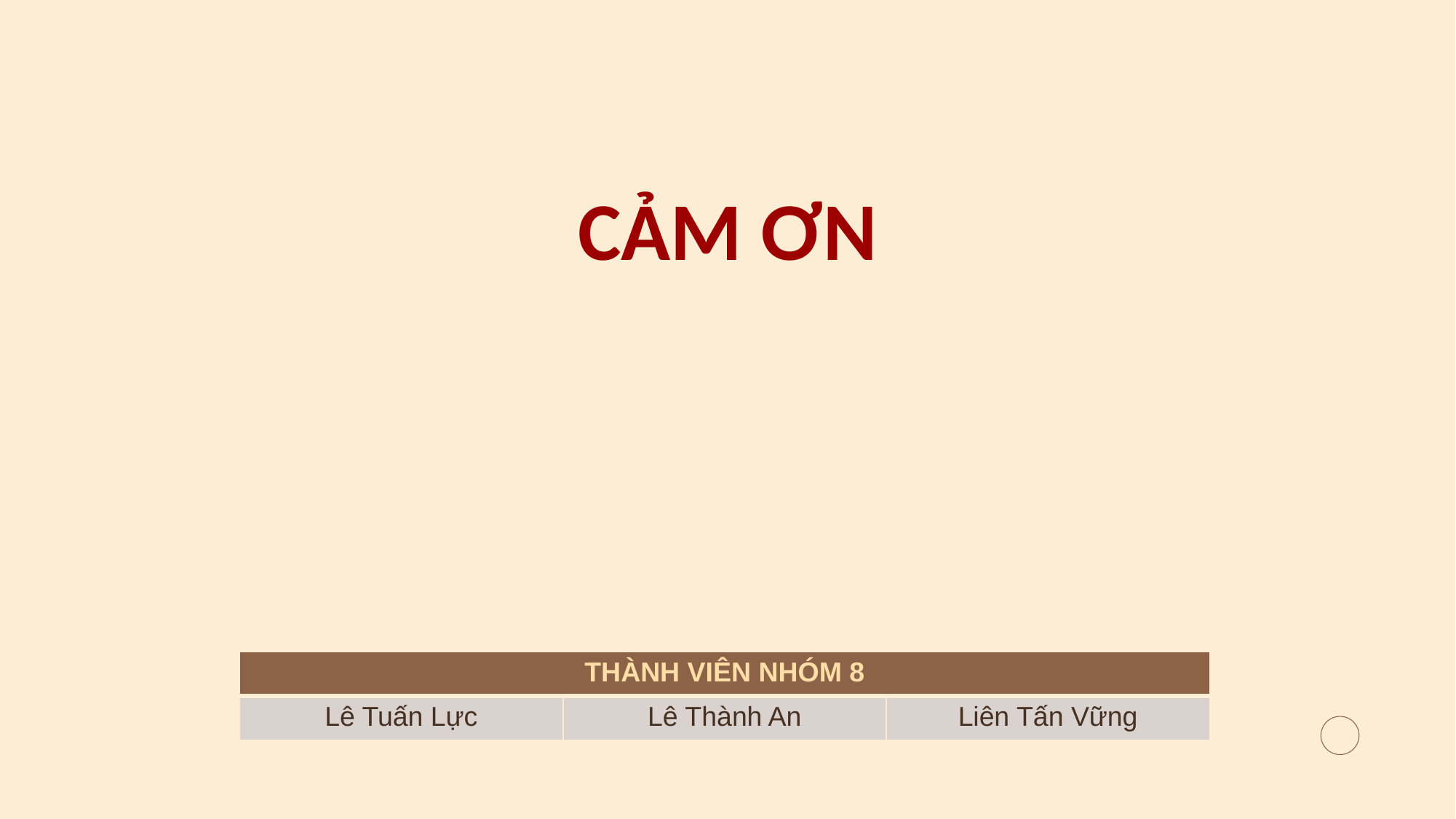

# CẢM ƠN
| THÀNH VIÊN NHÓM 8 |  |  |
| --- | --- | --- |
| Lê Tuấn Lực | Lê Thành An | Liên Tấn Vững |